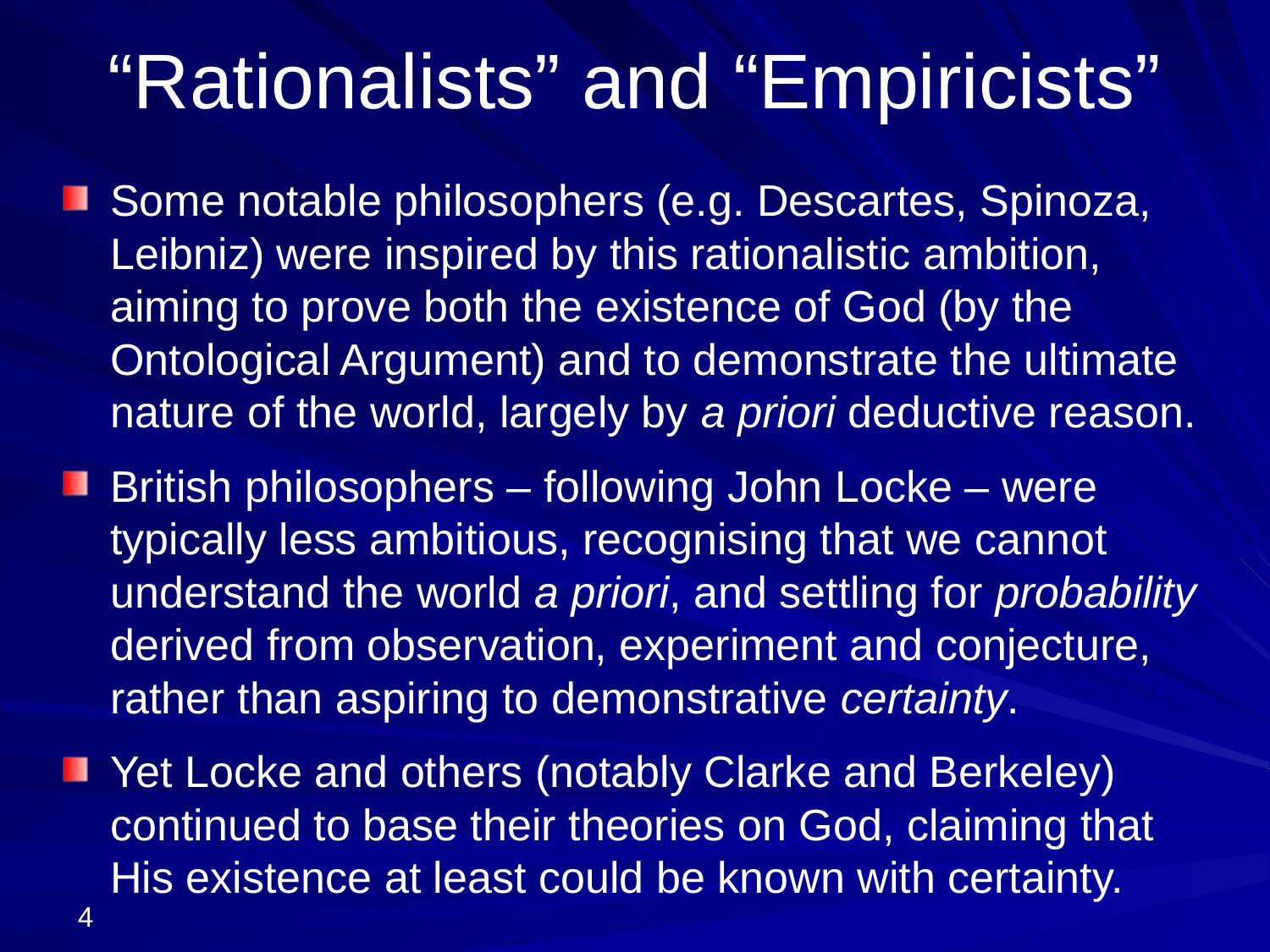

# “Rationalists” and “Empiricists”
Some notable philosophers (e.g. Descartes, Spinoza, Leibniz) were inspired by this rationalistic ambition, aiming to prove both the existence of God (by the Ontological Argument) and to demonstrate the ultimate nature of the world, largely by a priori deductive reason.
British philosophers – following John Locke – were typically less ambitious, recognising that we cannot understand the world a priori, and settling for probability derived from observation, experiment and conjecture, rather than aspiring to demonstrative certainty.
Yet Locke and others (notably Clarke and Berkeley) continued to base their theories on God, claiming that His existence at least could be known with certainty.

4